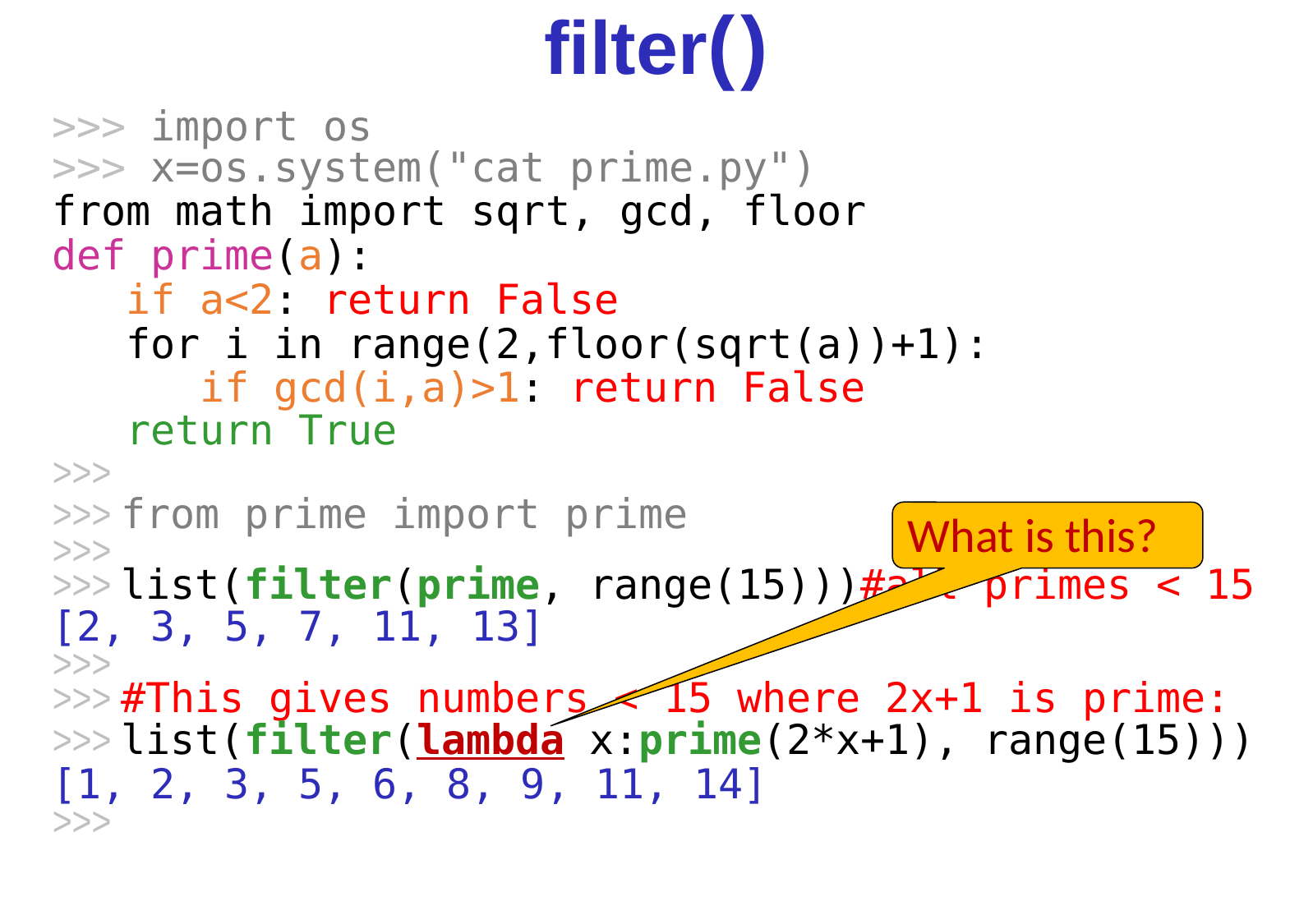

filter( )
>>> import os
>>> x=os.system("cat prime.py")
from math import sqrt, gcd, floor
def prime(a):
   if a<2: return False
   for i in range(2,floor(sqrt(a))+1):
      if gcd(i,a)>1: return False
   return True
>>>
>>> from prime import prime
>>>
>>> list(filter(prime, range(15)))#all primes < 15
[2, 3, 5, 7, 11, 13]
>>>
>>> #This gives numbers < 15 where 2x+1 is prime:
>>> list(filter(lambda x:prime(2*x+1), range(15)))
[1, 2, 3, 5, 6, 8, 9, 11, 14]
>>>
What is this?